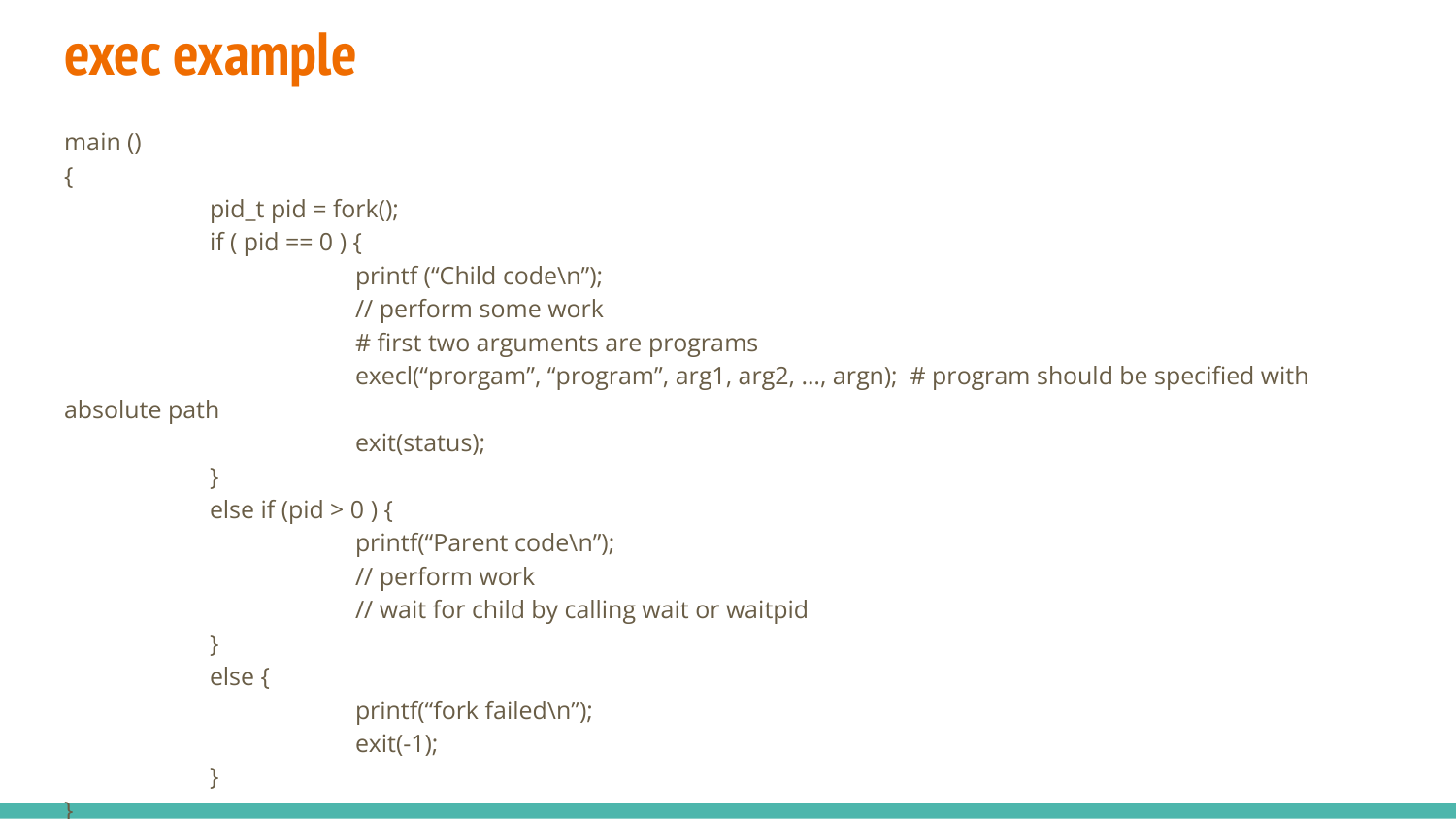

# exec example
main ()
{
	pid_t pid = fork();
	if ( pid == 0 ) {
		printf (“Child code\n”);
		// perform some work
		# first two arguments are programs
		execl(“prorgam”, “program”, arg1, arg2, …, argn);  # program should be specified with absolute path
		exit(status);
	}
	else if (pid > 0 ) {
		printf(“Parent code\n”);
		// perform work
		// wait for child by calling wait or waitpid
	}
	else {
		printf(“fork failed\n”);
		exit(-1);
	}
}